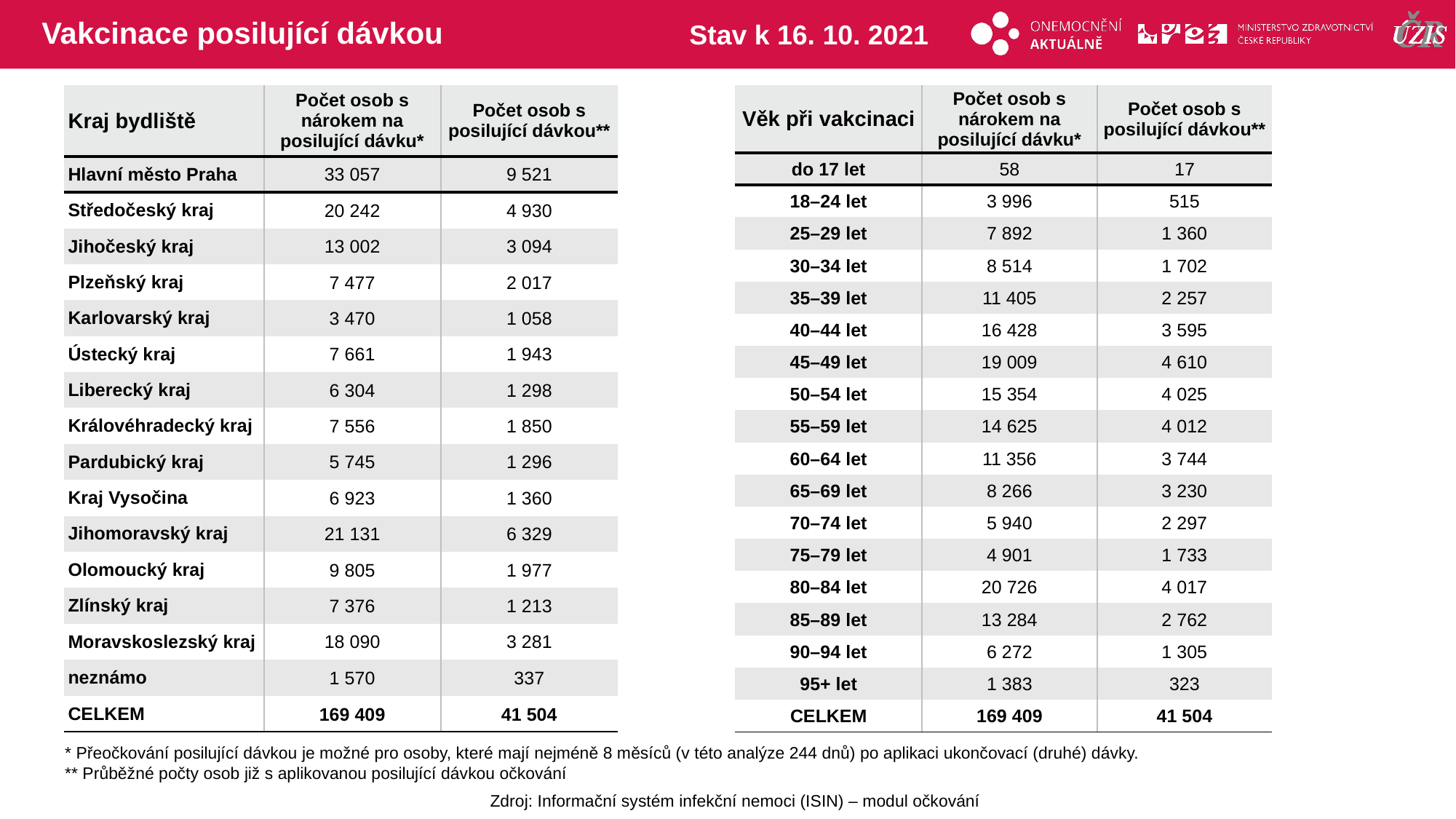

# Vakcinace posilující dávkou
Stav k 16. 10. 2021
| Věk při vakcinaci | Počet osob s nárokem na posilující dávku\* | Počet osob s posilující dávkou\*\* |
| --- | --- | --- |
| do 17 let | 58 | 17 |
| 18–24 let | 3 996 | 515 |
| 25–29 let | 7 892 | 1 360 |
| 30–34 let | 8 514 | 1 702 |
| 35–39 let | 11 405 | 2 257 |
| 40–44 let | 16 428 | 3 595 |
| 45–49 let | 19 009 | 4 610 |
| 50–54 let | 15 354 | 4 025 |
| 55–59 let | 14 625 | 4 012 |
| 60–64 let | 11 356 | 3 744 |
| 65–69 let | 8 266 | 3 230 |
| 70–74 let | 5 940 | 2 297 |
| 75–79 let | 4 901 | 1 733 |
| 80–84 let | 20 726 | 4 017 |
| 85–89 let | 13 284 | 2 762 |
| 90–94 let | 6 272 | 1 305 |
| 95+ let | 1 383 | 323 |
| CELKEM | 169 409 | 41 504 |
| Kraj bydliště | Počet osob s nárokem na posilující dávku\* | Počet osob s posilující dávkou\*\* |
| --- | --- | --- |
| Hlavní město Praha | 33 057 | 9 521 |
| Středočeský kraj | 20 242 | 4 930 |
| Jihočeský kraj | 13 002 | 3 094 |
| Plzeňský kraj | 7 477 | 2 017 |
| Karlovarský kraj | 3 470 | 1 058 |
| Ústecký kraj | 7 661 | 1 943 |
| Liberecký kraj | 6 304 | 1 298 |
| Královéhradecký kraj | 7 556 | 1 850 |
| Pardubický kraj | 5 745 | 1 296 |
| Kraj Vysočina | 6 923 | 1 360 |
| Jihomoravský kraj | 21 131 | 6 329 |
| Olomoucký kraj | 9 805 | 1 977 |
| Zlínský kraj | 7 376 | 1 213 |
| Moravskoslezský kraj | 18 090 | 3 281 |
| neznámo | 1 570 | 337 |
| CELKEM | 169 409 | 41 504 |
* Přeočkování posilující dávkou je možné pro osoby, které mají nejméně 8 měsíců (v této analýze 244 dnů) po aplikaci ukončovací (druhé) dávky.
** Průběžné počty osob již s aplikovanou posilující dávkou očkování
Zdroj: Informační systém infekční nemoci (ISIN) – modul očkování